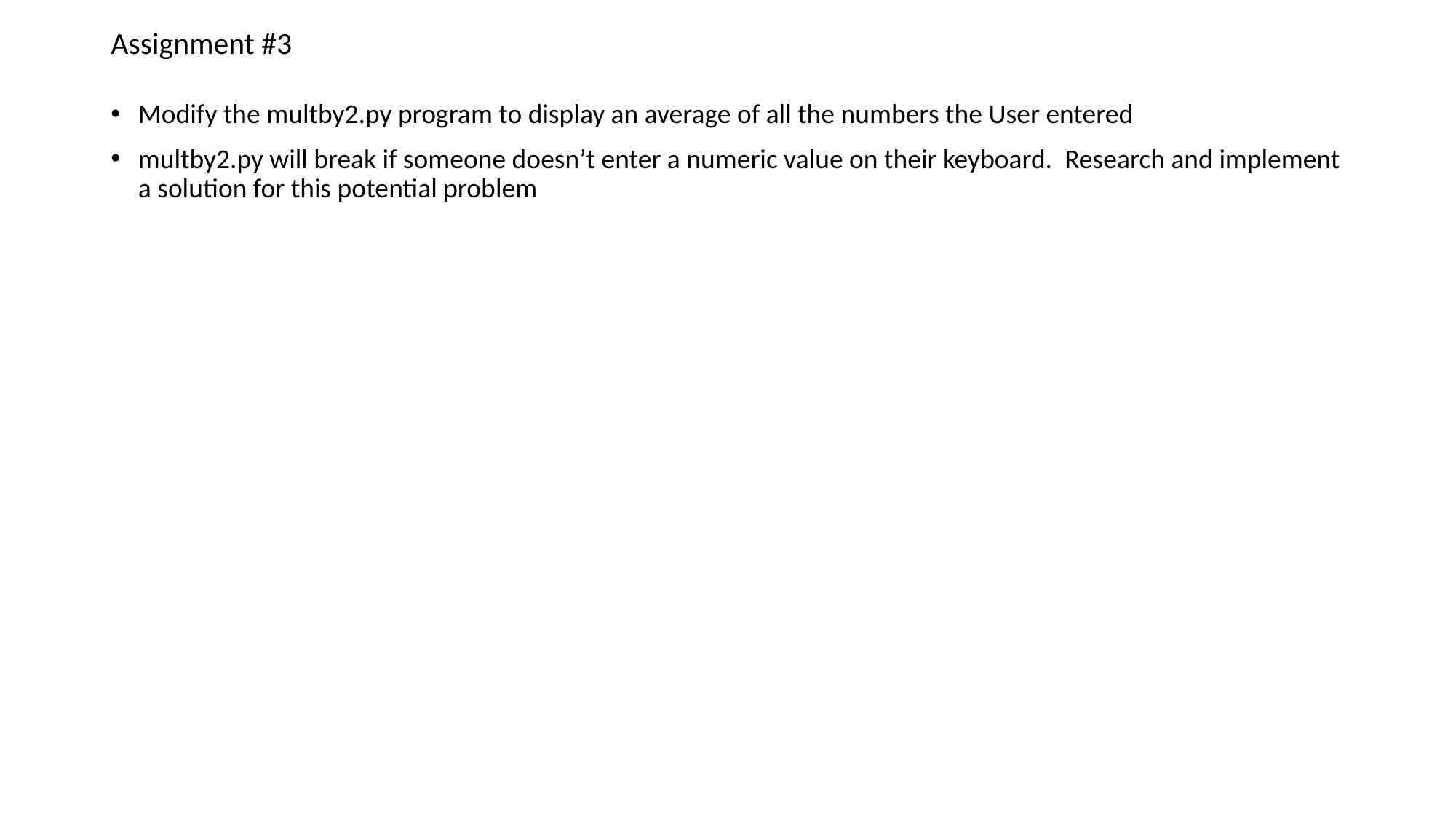

# Assignment #3
Modify the multby2.py program to display an average of all the numbers the User entered
multby2.py will break if someone doesn’t enter a numeric value on their keyboard.  Research and implement a solution for this potential problem